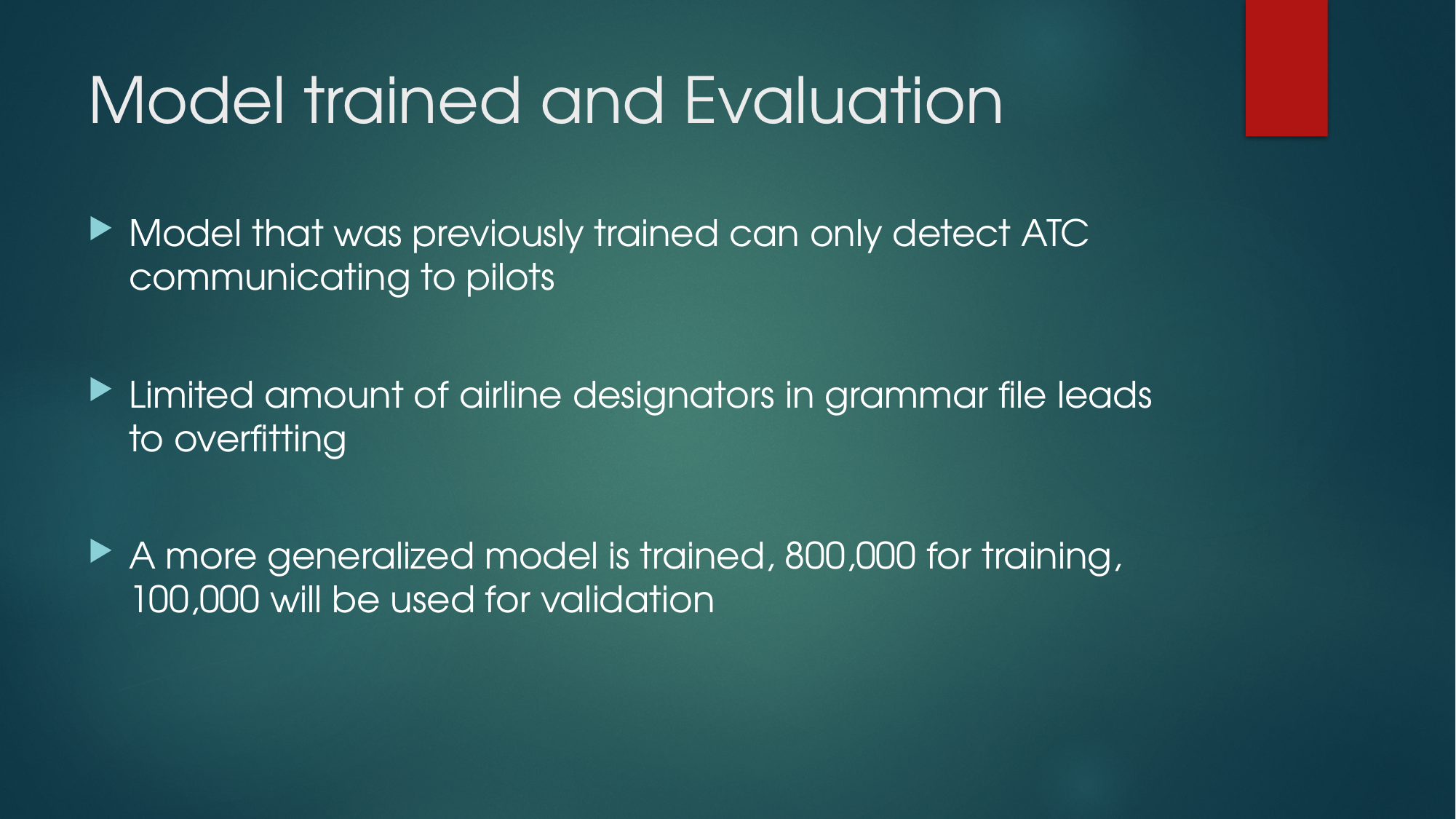

# Model trained and Evaluation
Model that was previously trained can only detect ATC communicating to pilots

Limited amount of airline designators in grammar file leads to overfitting

A more generalized model is trained, 800,000 for training, 100,000 will be used for validation